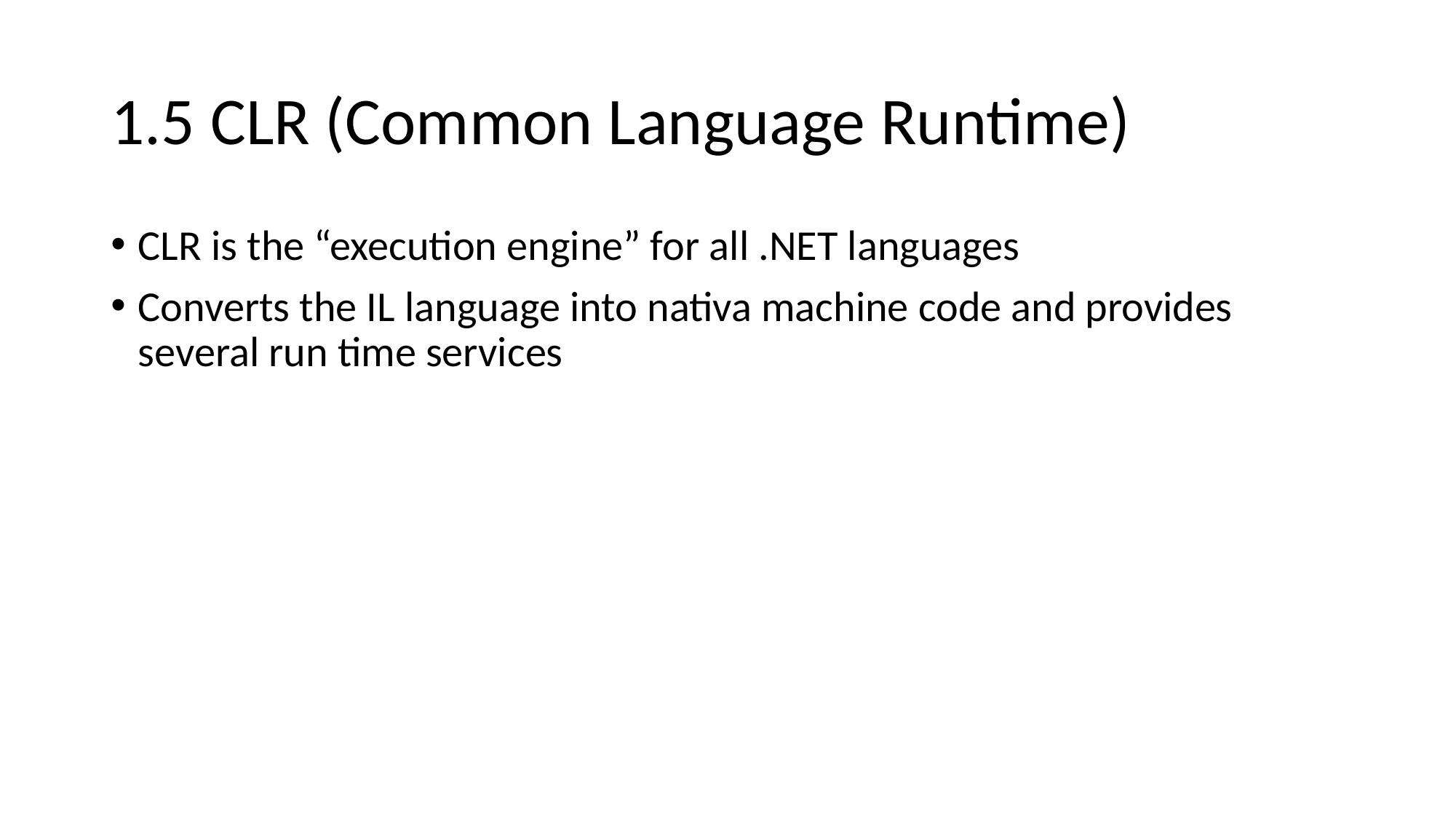

# 1.5 CLR (Common Language Runtime)
CLR is the “execution engine” for all .NET languages
Converts the IL language into nativa machine code and provides several run time services